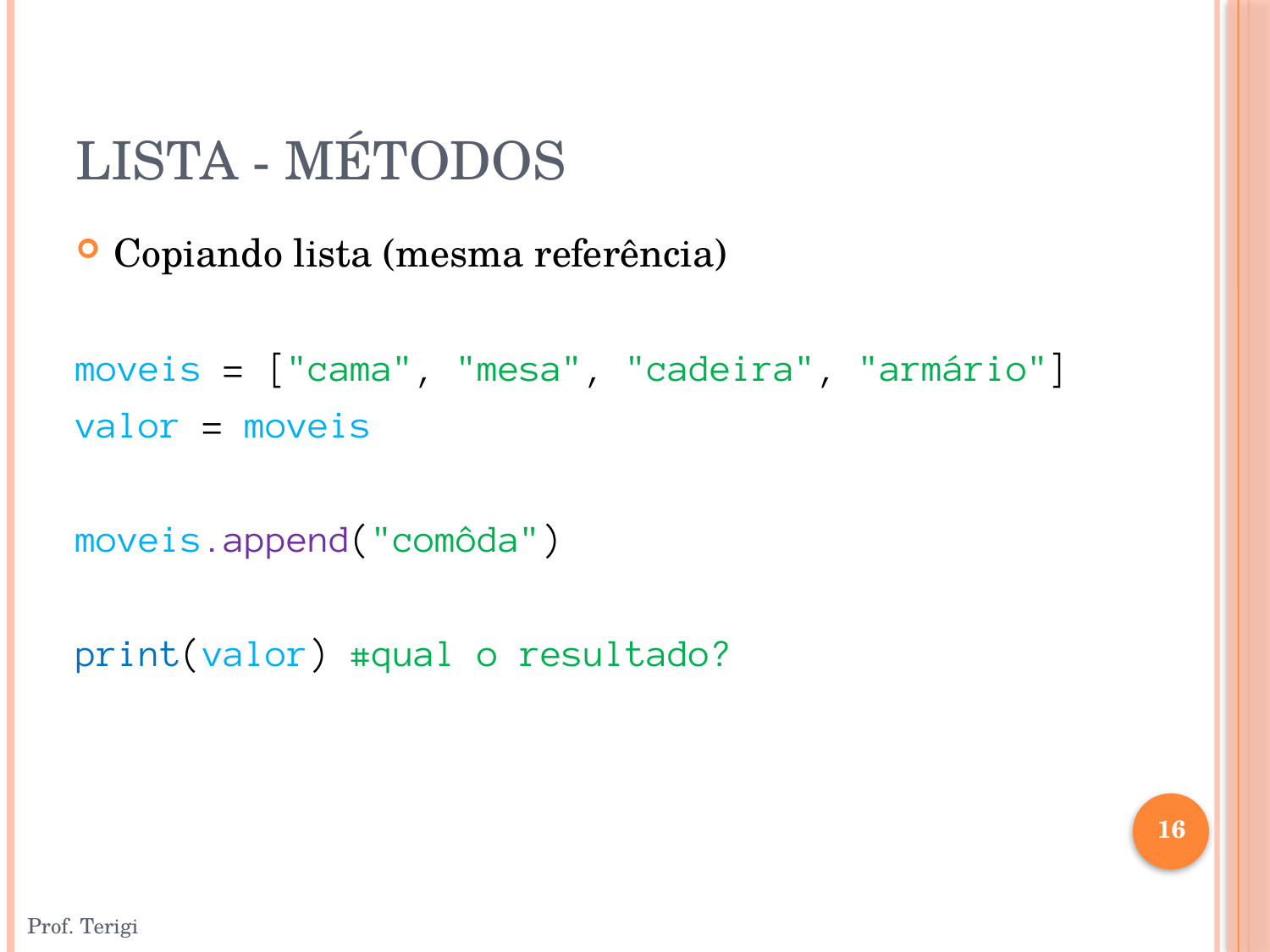

# Lista - Métodos
Copiando lista (mesma referência)

moveis = ["cama", "mesa", "cadeira", "armário"]
valor = moveis

moveis.append("comôda")

print(valor) #qual o resultado?

16